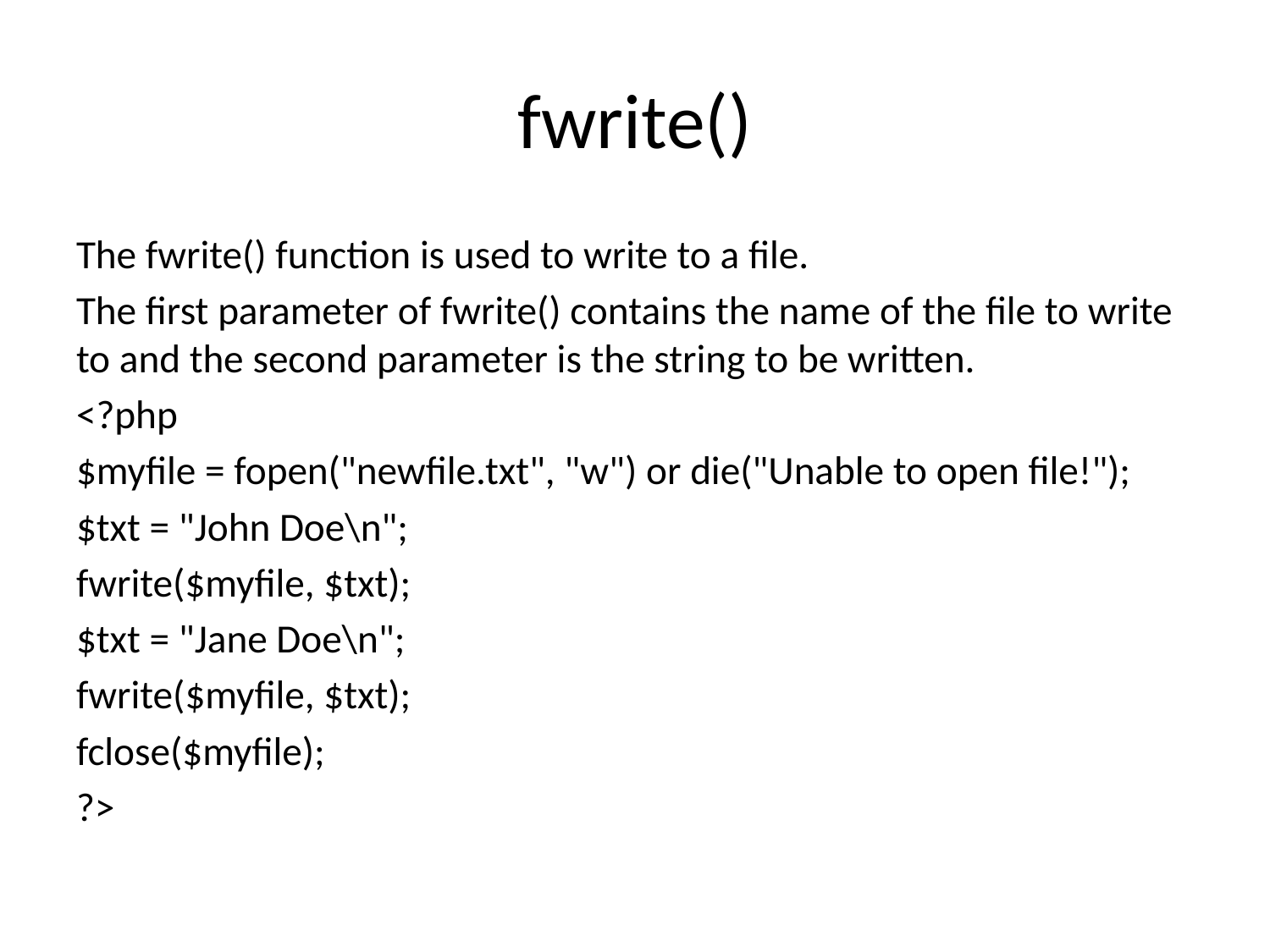

# fwrite()
The fwrite() function is used to write to a file.
The first parameter of fwrite() contains the name of the file to write to and the second parameter is the string to be written.
<?php
$myfile = fopen("newfile.txt", "w") or die("Unable to open file!");
$txt = "John Doe\n";
fwrite($myfile, $txt);
$txt = "Jane Doe\n";
fwrite($myfile, $txt);
fclose($myfile);
?>